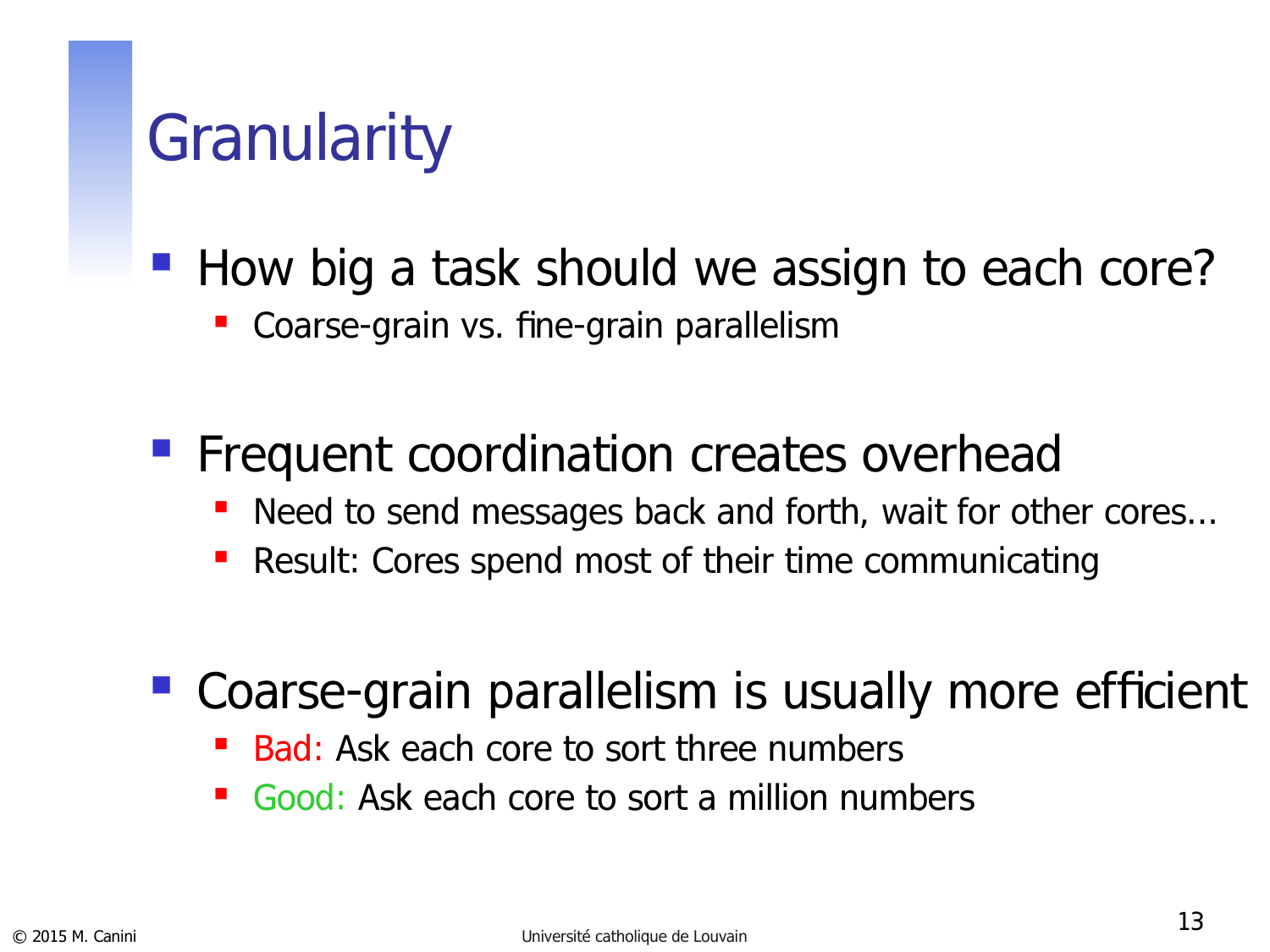

# Granularity
How big a task should we assign to each core?
Coarse-grain vs. fine-grain parallelism

Frequent coordination creates overhead
Need to send messages back and forth, wait for other cores...
Result: Cores spend most of their time communicating

Coarse-grain parallelism is usually more efficient
Bad: Ask each core to sort three numbers
Good: Ask each core to sort a million numbers

13
Université catholique de Louvain